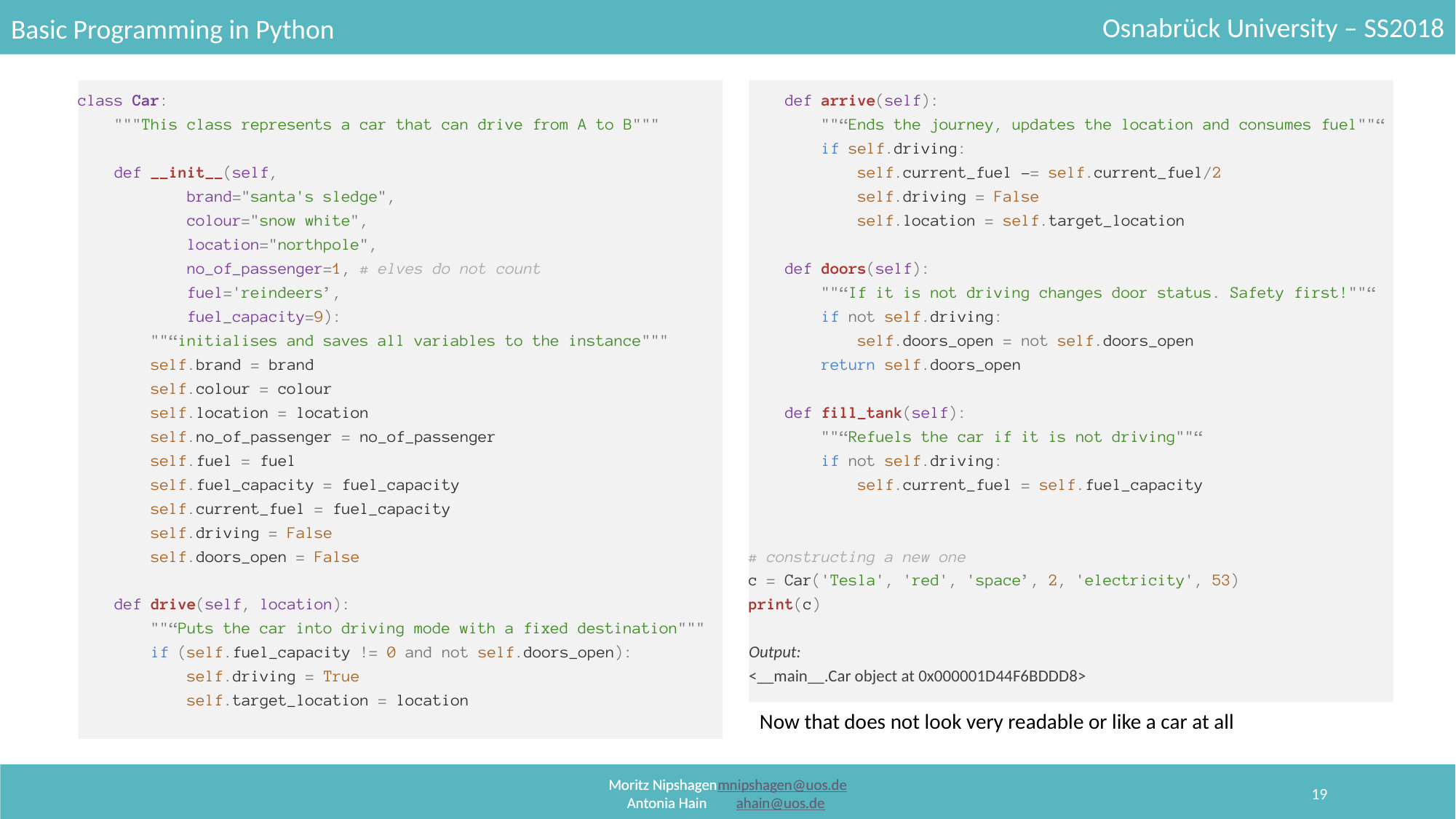

class Car:
    """This class represents a car that can drive from A to B"""
    def __init__(self,
            brand="santa's sledge",
            colour="snow white",
            location="northpole",
            no_of_passenger=1, # elves do not count
            fuel='reindeers’,
            fuel_capacity=9):
        ""“initialises and saves all variables to the instance"""
        self.brand = brand
        self.colour = colour
        self.location = location
        self.no_of_passenger = no_of_passenger
        self.fuel = fuel
        self.fuel_capacity = fuel_capacity
        self.current_fuel = fuel_capacity
        self.driving = False
        self.doors_open = False
    def drive(self, location):
        ""“Puts the car into driving mode with a fixed destination"""
        if (self.fuel_capacity != 0 and not self.doors_open):
            self.driving = True
            self.target_location = location

    def arrive(self):
        ""“Ends the journey, updates the location and consumes fuel""“
        if self.driving:
            self.current_fuel -= self.current_fuel/2
            self.driving = False
            self.location = self.target_location
    def doors(self):
        ""“If it is not driving changes door status. Safety first!""“
        if not self.driving:
            self.doors_open = not self.doors_open
        return self.doors_open
    def fill_tank(self):
        ""“Refuels the car if it is not driving""“
        if not self.driving:
            self.current_fuel = self.fuel_capacity

# constructing a new one
c = Car('Tesla', 'red', 'space’, 2, 'electricity', 53)
print(c)

Output:
<__main__.Car object at 0x000001D44F6BDDD8>
Now that does not look very readable or like a car at all
19